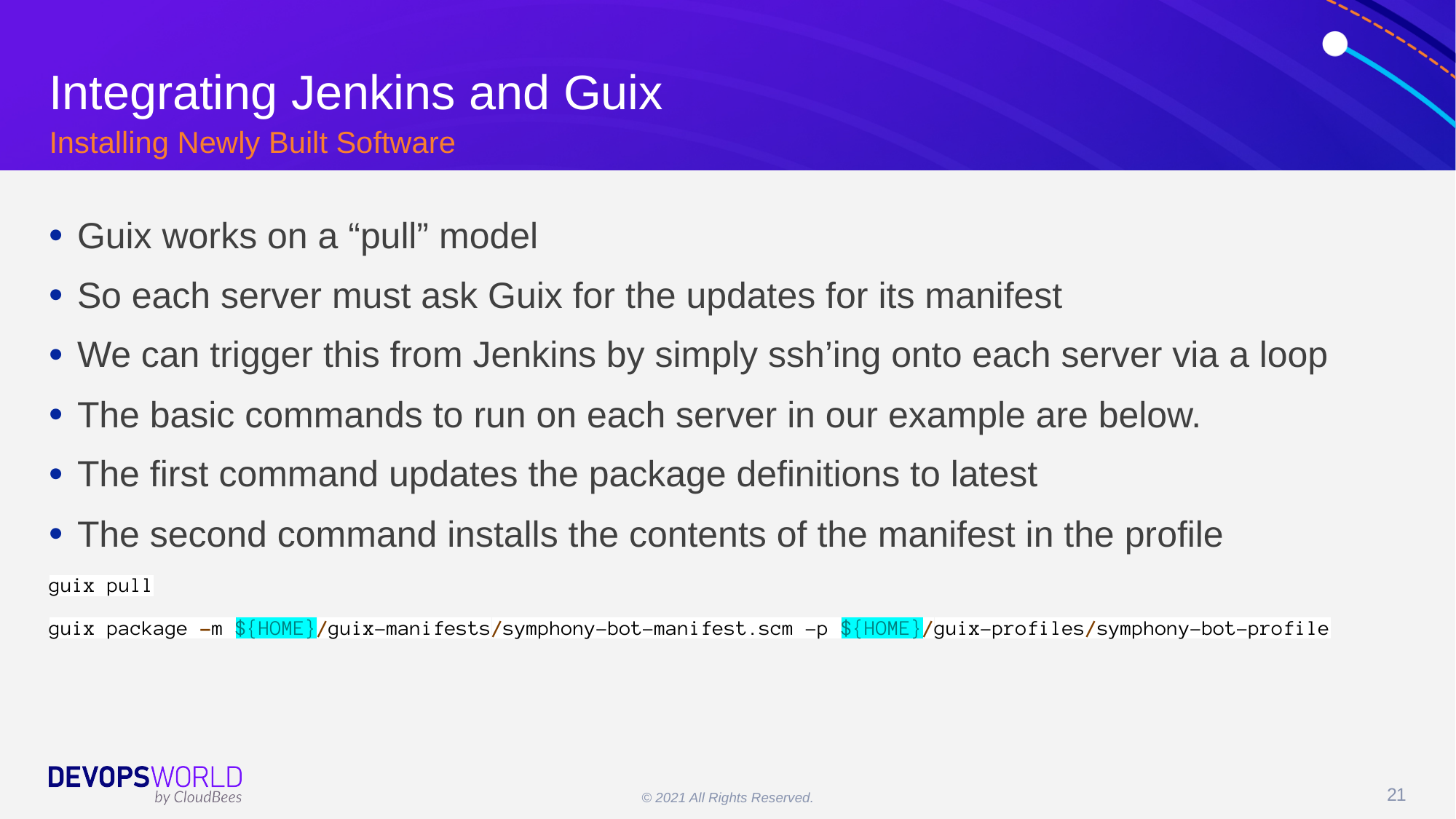

# Integrating Jenkins and Guix
Installing Newly Built Software
Guix works on a “pull” model
So each server must ask Guix for the updates for its manifest
We can trigger this from Jenkins by simply ssh’ing onto each server via a loop
The basic commands to run on each server in our example are below.
The first command updates the package definitions to latest
The second command installs the contents of the manifest in the profile
guix pull
guix package -m ${HOME}/guix-manifests/symphony-bot-manifest.scm -p ${HOME}/guix-profiles/symphony-bot-profile